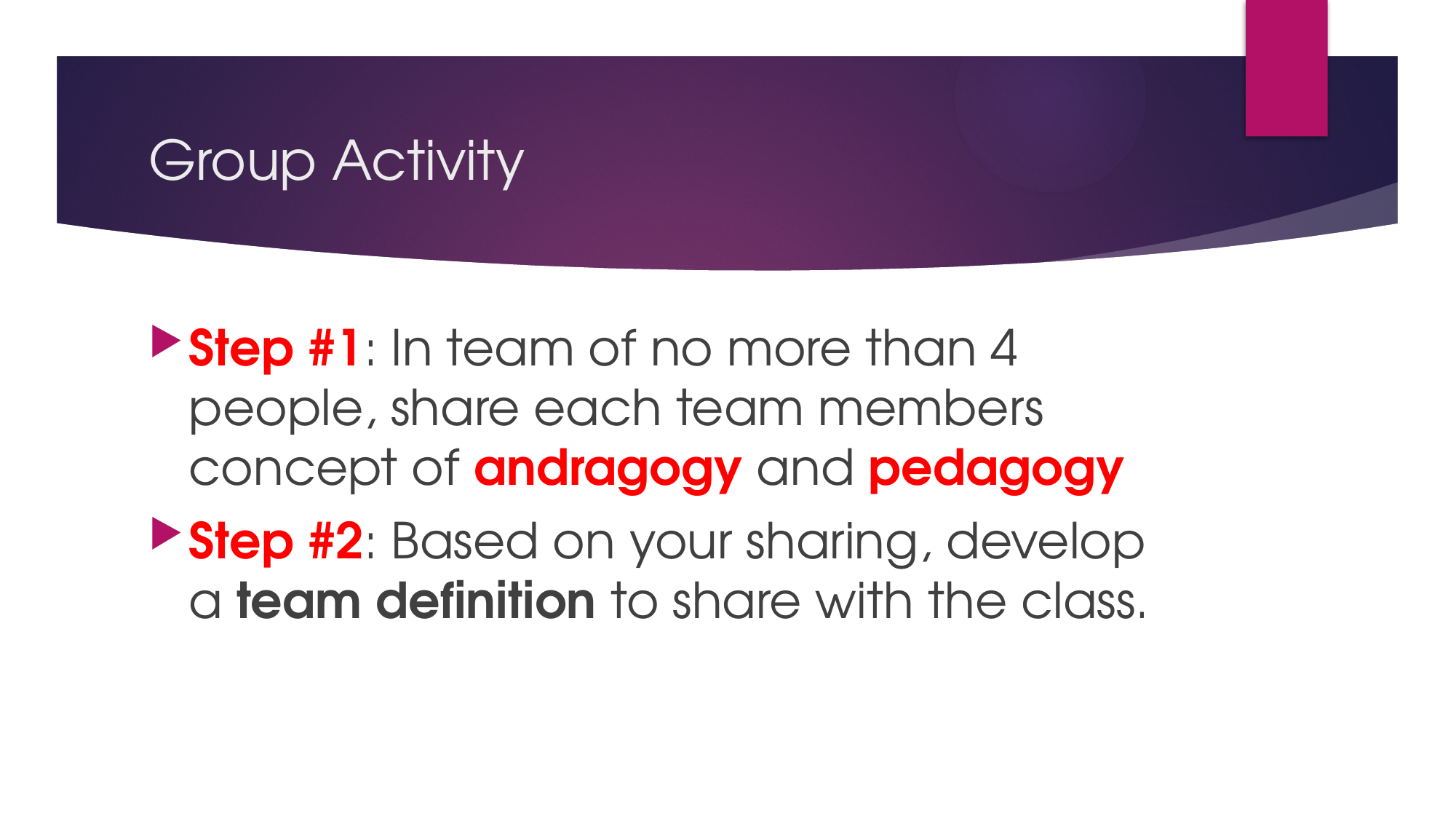

# Group Activity
Step #1: In team of no more than 4 people, share each team members concept of andragogy and pedagogy
Step #2: Based on your sharing, develop a team definition to share with the class.